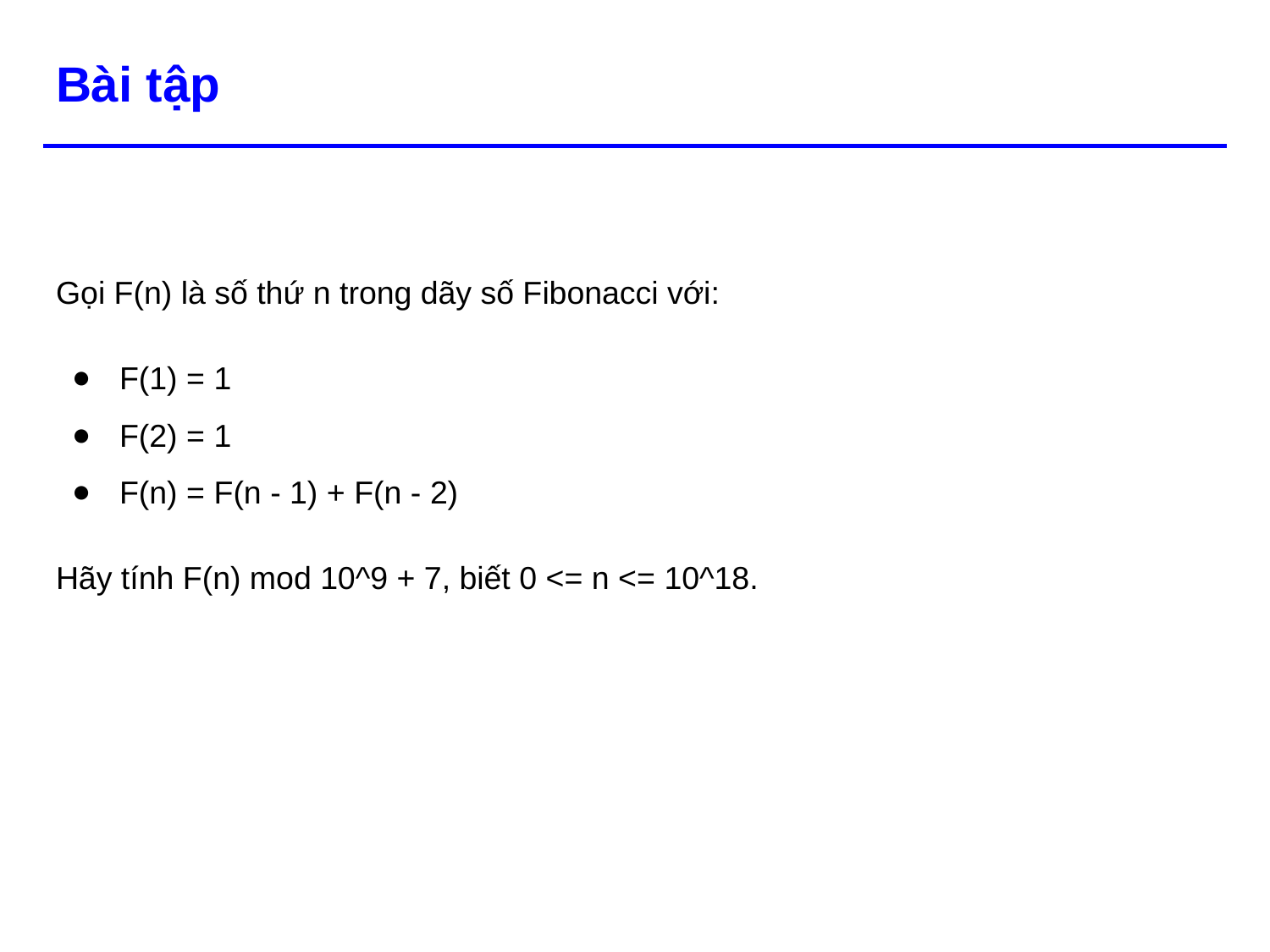

# Bài tập
Gọi F(n) là số thứ n trong dãy số Fibonacci với:
F(1) = 1
F(2) = 1
F(n) = F(n - 1) + F(n - 2)
Hãy tính F(n) mod 10^9 + 7, biết 0 <= n <= 10^18.